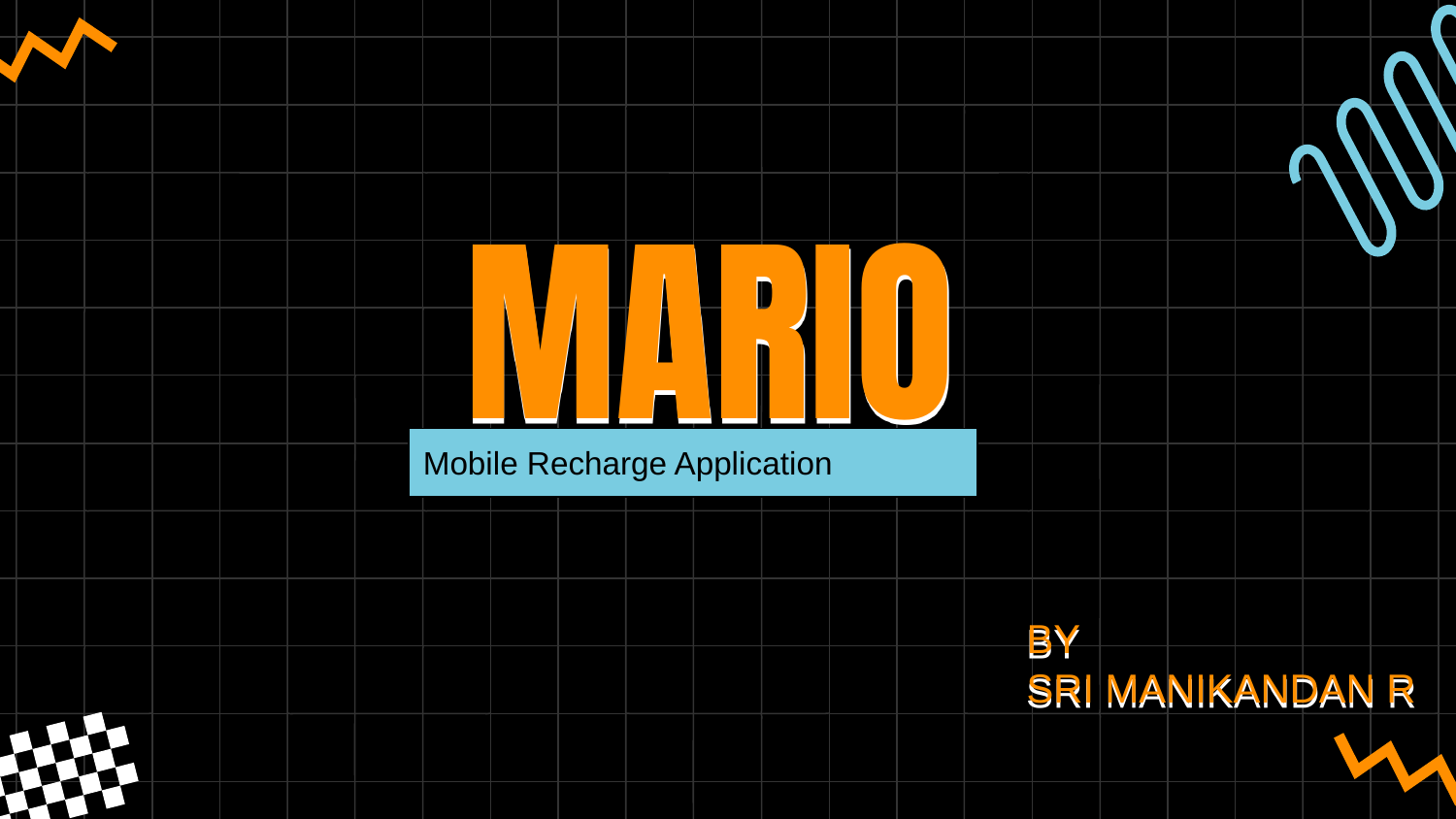

# MARIO
Mobile Recharge Application
BY
SRI MANIKANDAN R